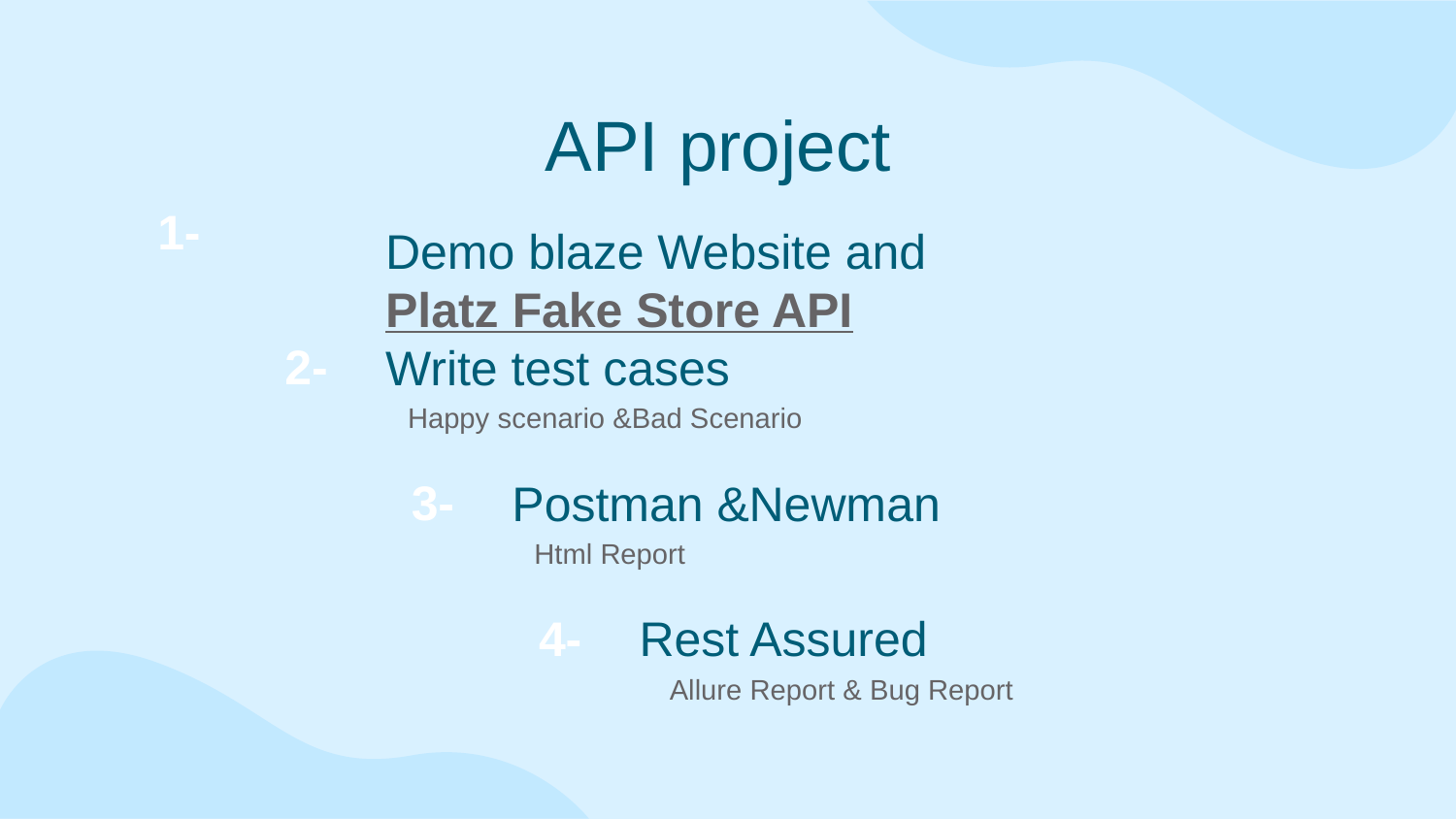

API project
1-
#
2-
Demo blaze Website and Platz Fake Store API
Write test cases
Happy scenario &Bad Scenario
3-
Postman &Newman
Html Report
4-
Rest Assured
 Allure Report & Bug Report